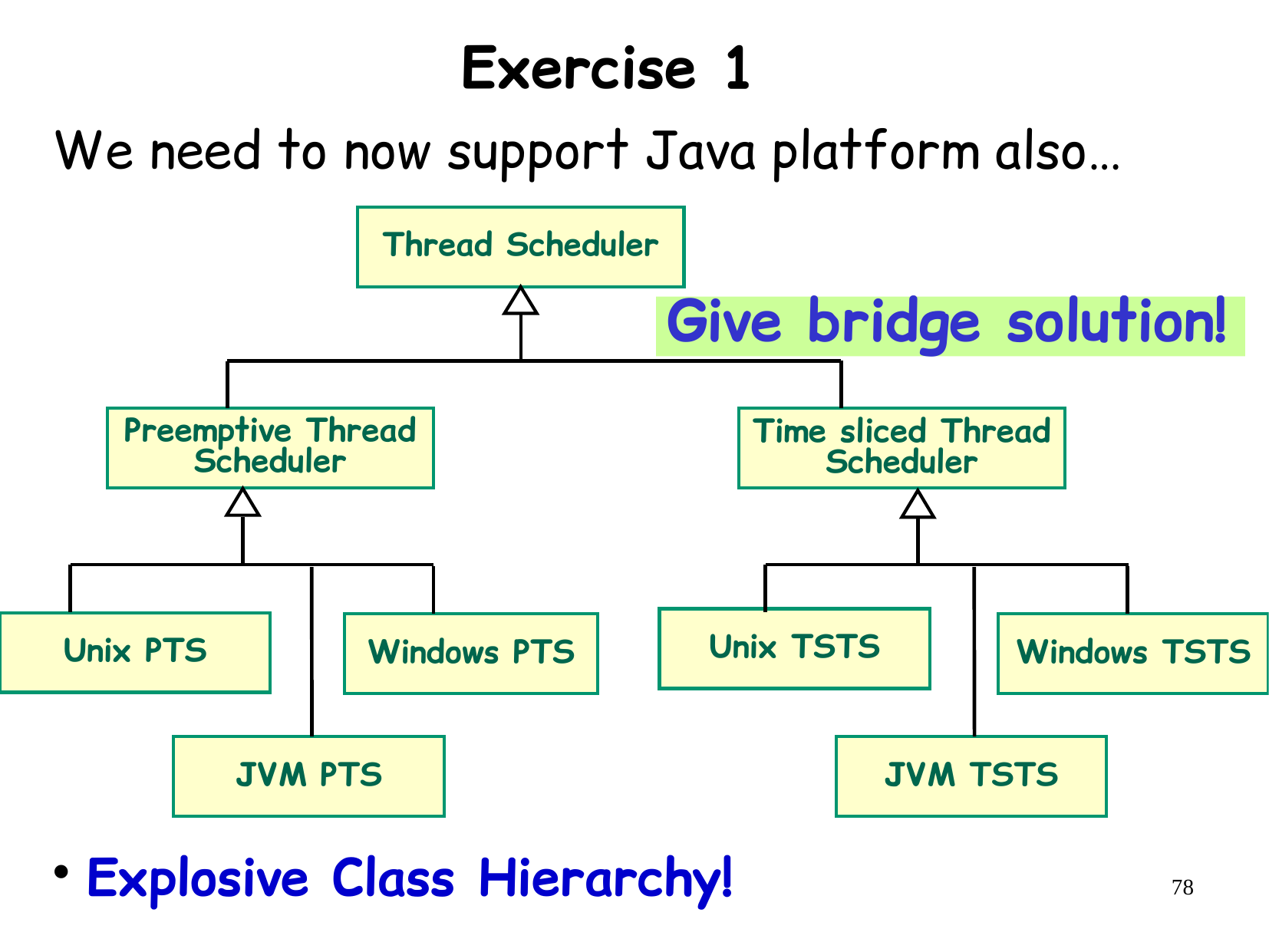

Exercise 1
We need to now support Java platform also…

Explosive Class Hierarchy!

Thread Scheduler

Preemptive Thread Scheduler
Time sliced Thread Scheduler

Unix TSTS
Unix PTS
Windows PTS
Windows TSTS
JVM PTS
JVM TSTS
Give bridge solution!